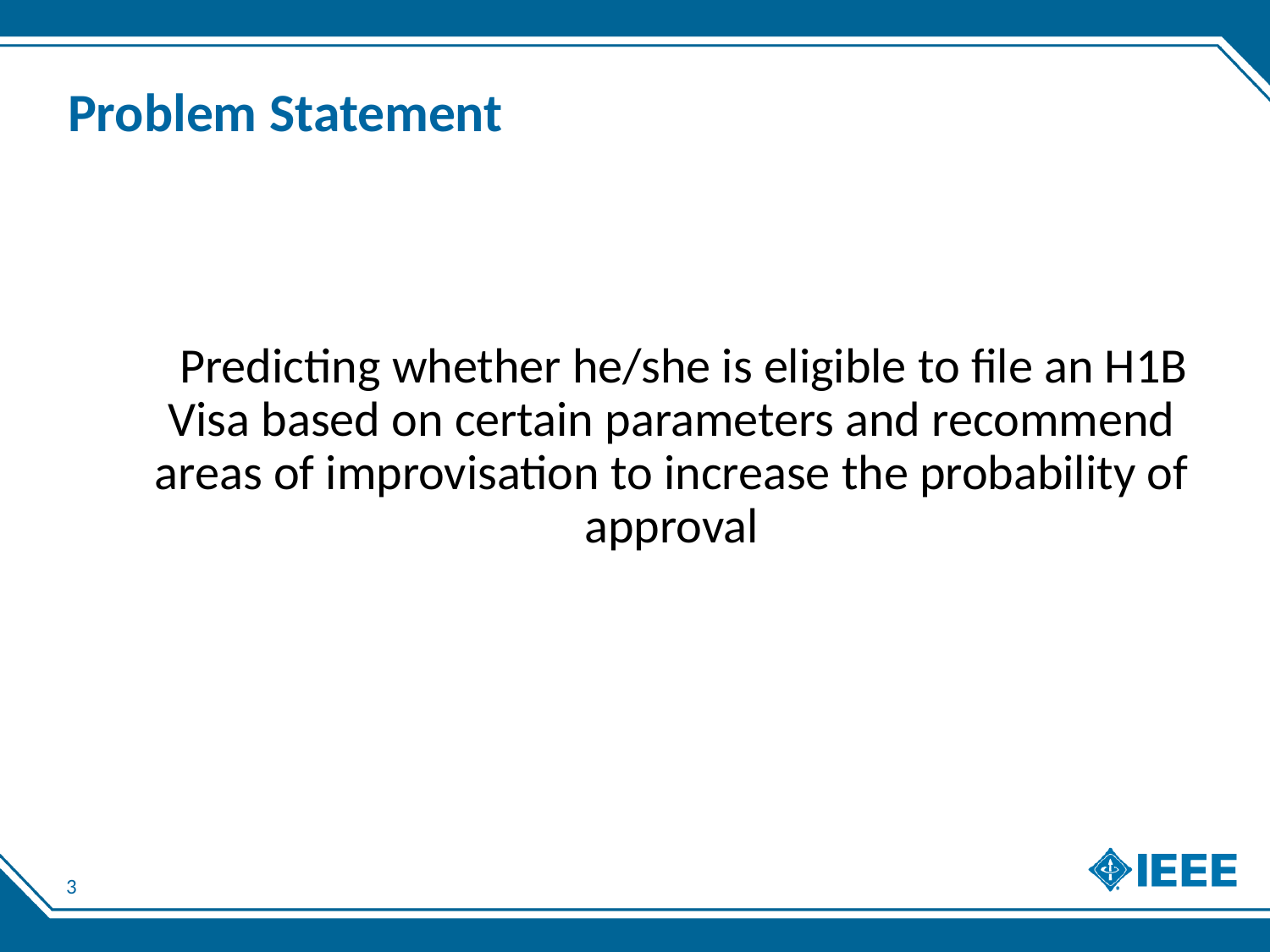

# Problem Statement

           Predicting whether he/she is eligible to file an H1B Visa based on certain parameters and recommend areas of improvisation to increase the probability of approval